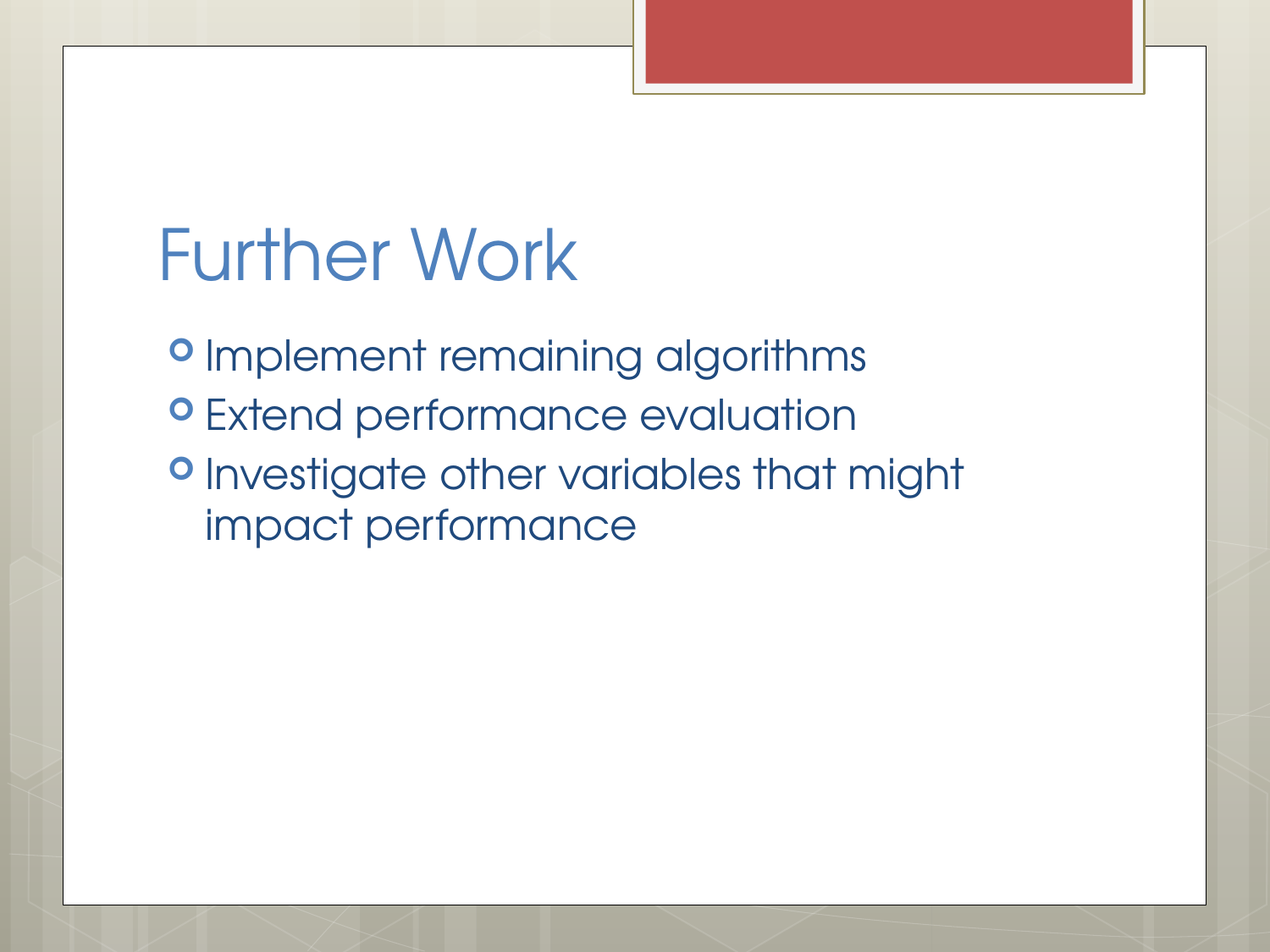

# Further Work
Implement remaining algorithms
Extend performance evaluation
Investigate other variables that might impact performance